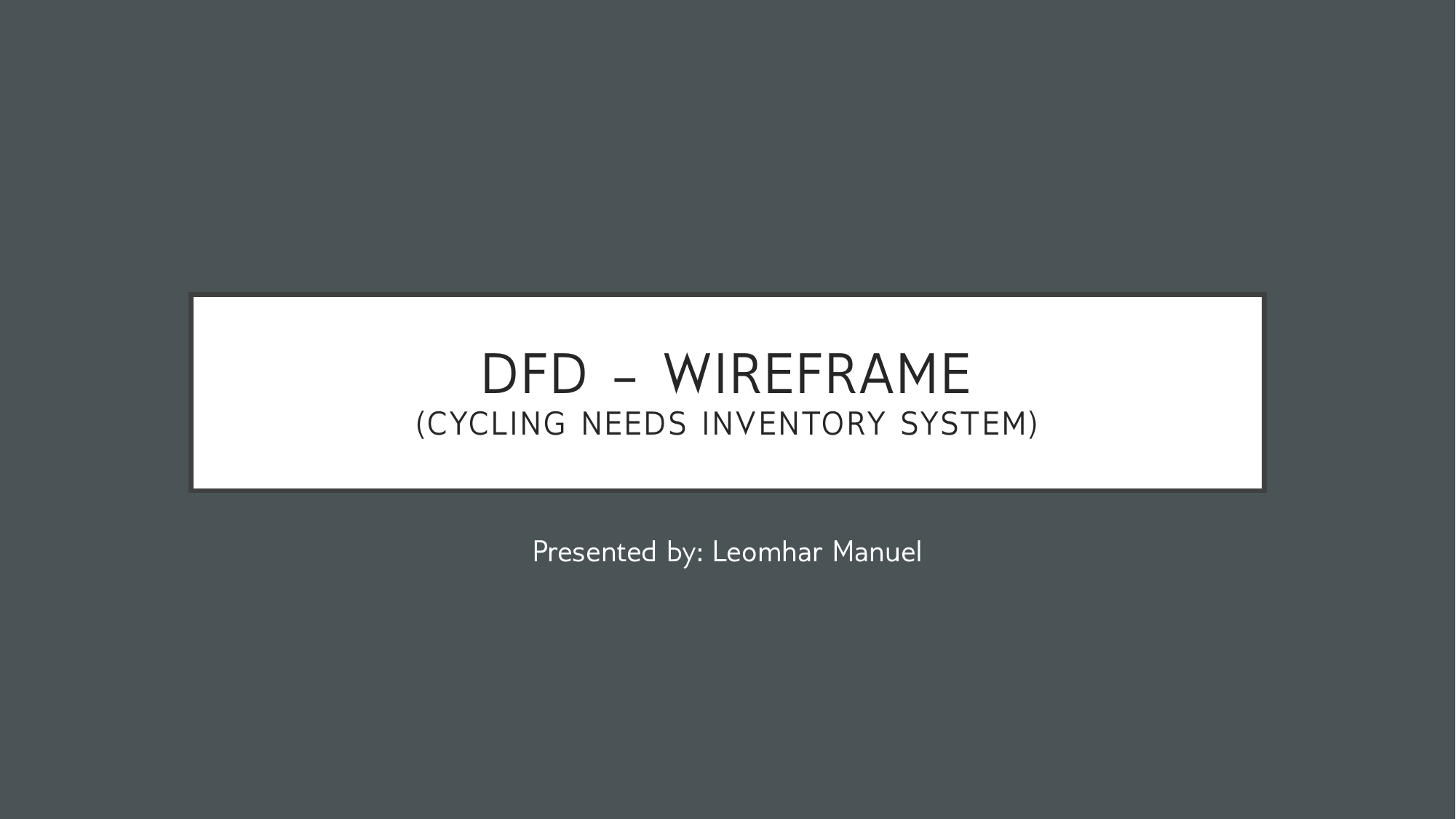

# DFD – WIREFRAME (Cycling needs Inventory System)
Presented by: Leomhar Manuel